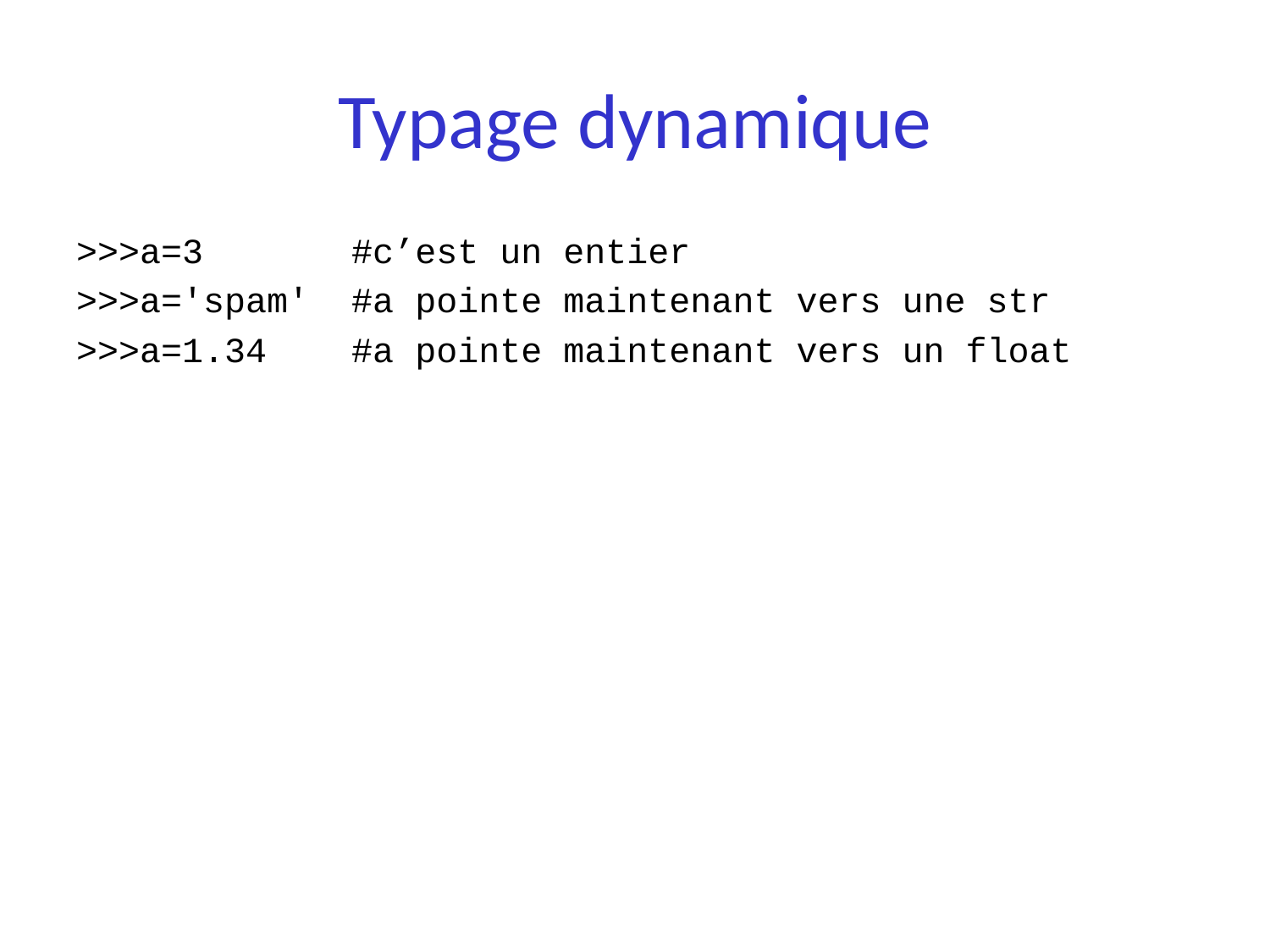

# Typage dynamique
>>>a=3       #c’est un entier
>>>a='spam'  #a pointe maintenant vers une str
>>>a=1.34    #a pointe maintenant vers un float